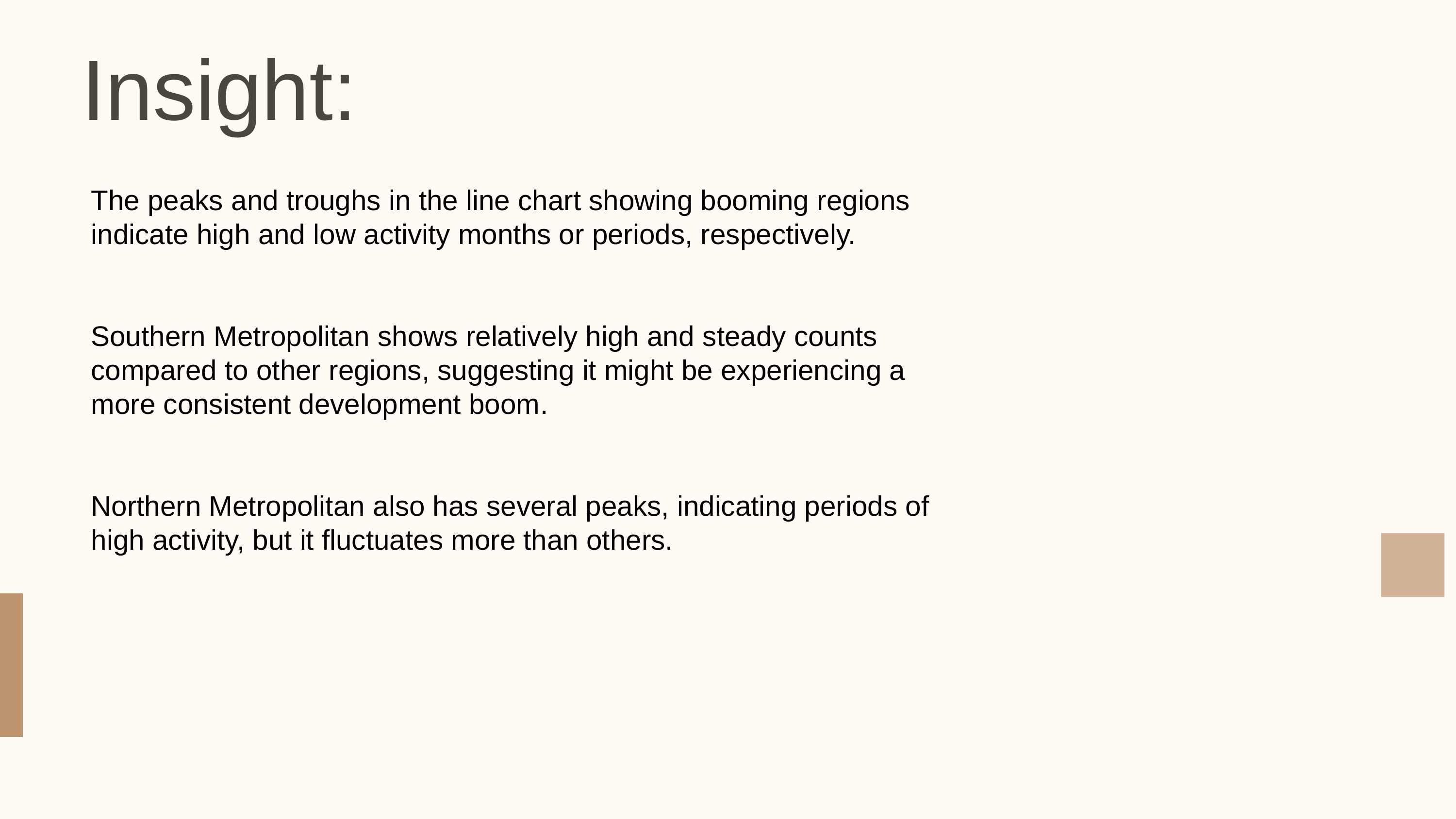

Insight:
The peaks and troughs in the line chart showing booming regions indicate high and low activity months or periods, respectively.

Southern Metropolitan shows relatively high and steady counts compared to other regions, suggesting it might be experiencing a more consistent development boom.

Northern Metropolitan also has several peaks, indicating periods of high activity, but it fluctuates more than others.